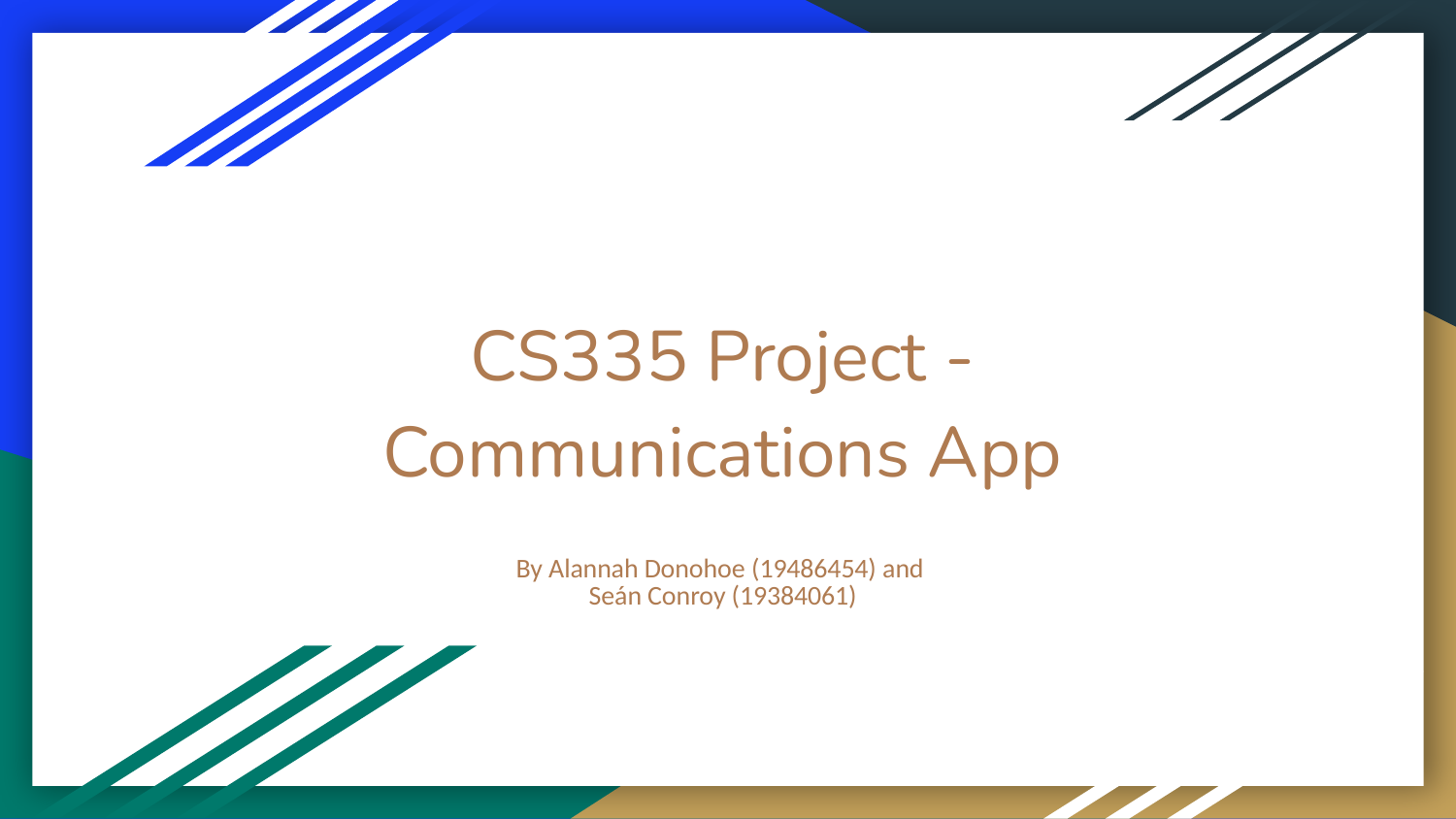

# CS335 Project - Communications App
By Alannah Donohoe (19486454) and
Seán Conroy (19384061)